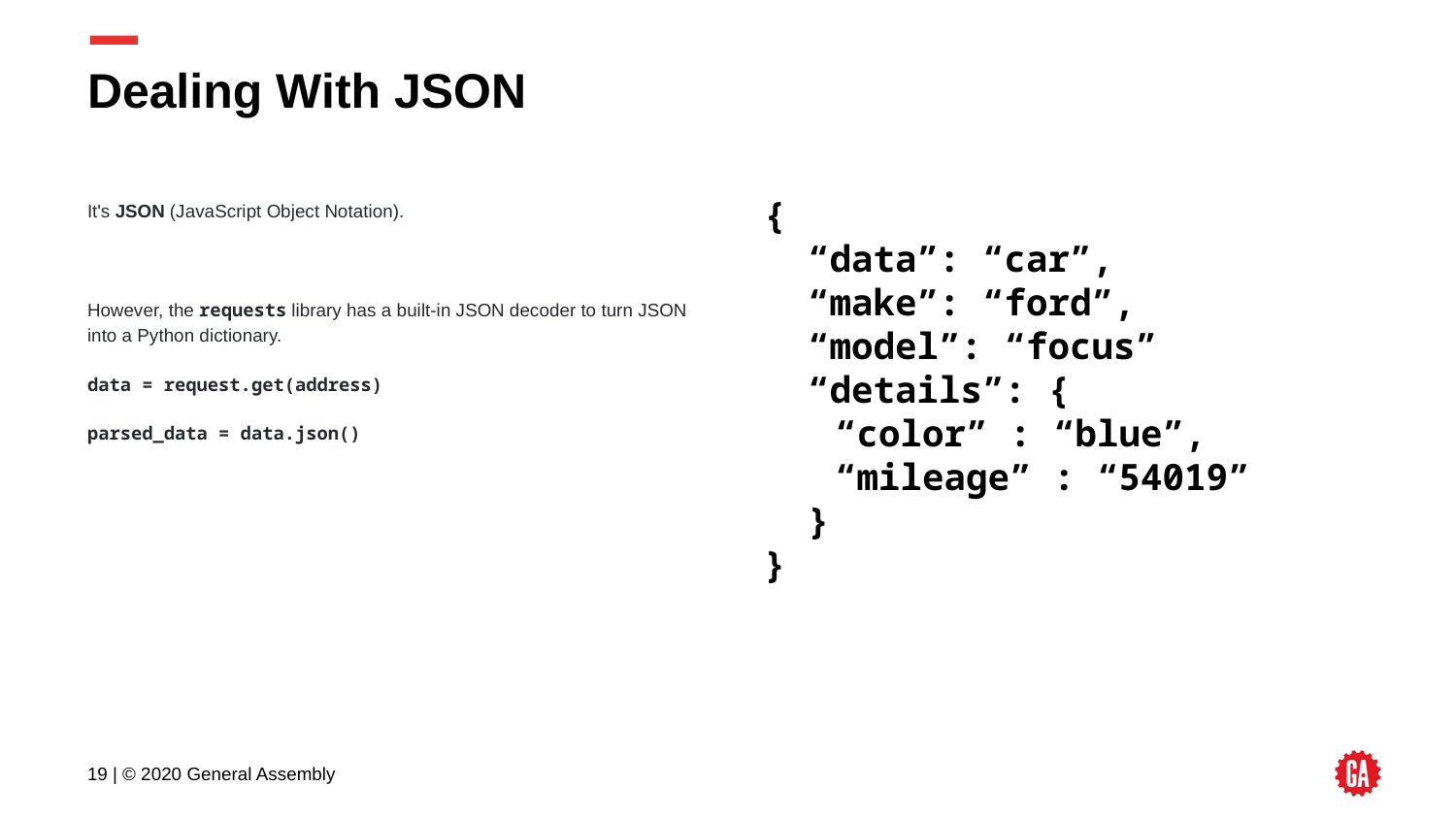

# Dealing With JSON
{
  “data”: “car”,
  “make”: “ford”,
  “model”: “focus”
  “details”: {
  “color” : “blue”,
  “mileage” : “54019”
  }
}
It's JSON (JavaScript Object Notation).

However, the requests library has a built-in JSON decoder to turn JSON into a Python dictionary.
data = request.get(address)
parsed_data = data.json()
19 | © 2020 General Assembly